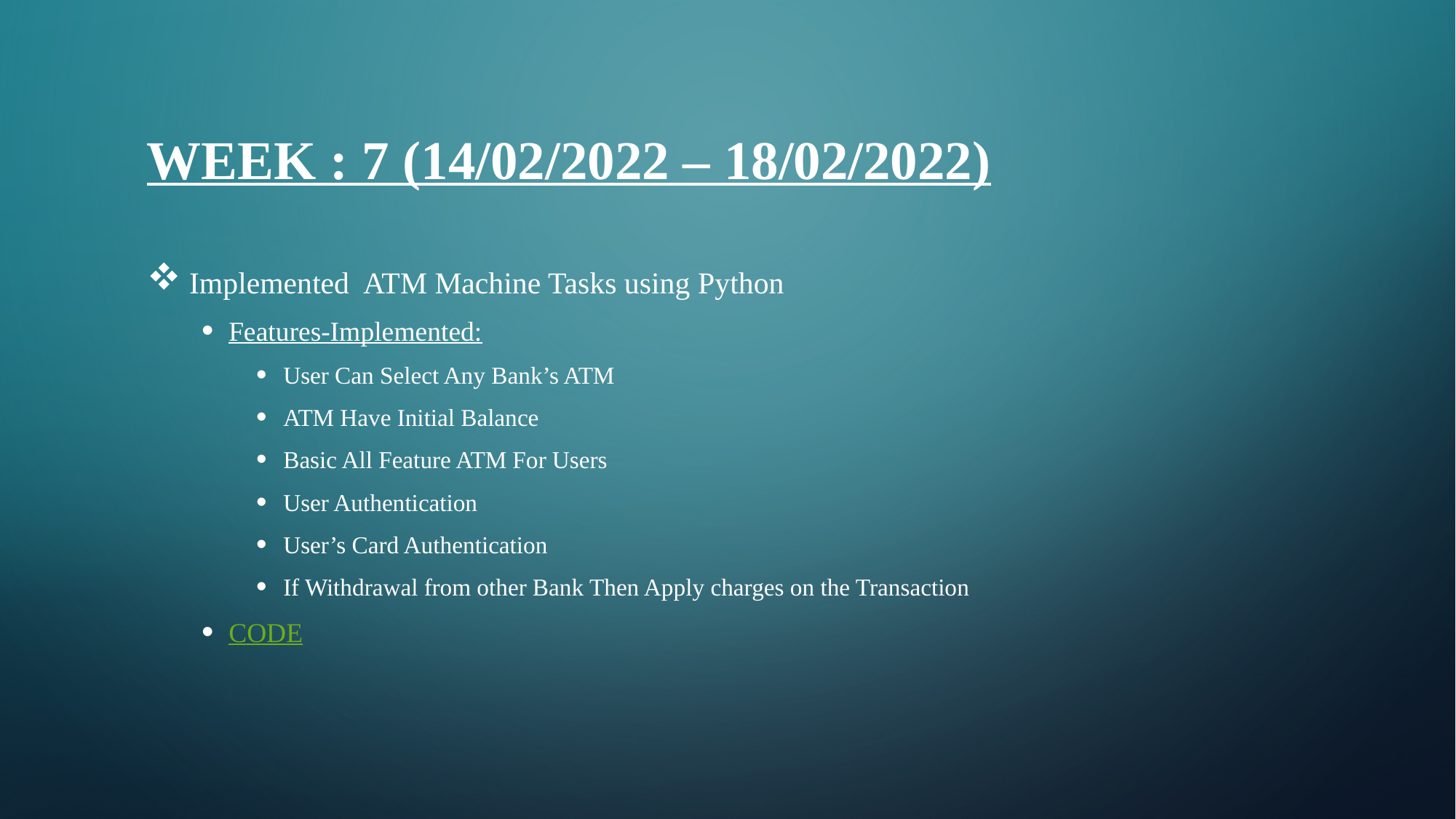

WEEK : 7 (14/02/2022 – 18/02/2022)
 Implemented  ATM Machine Tasks using Python
Features-Implemented:
User Can Select Any Bank’s ATM
ATM Have Initial Balance
Basic All Feature ATM For Users
User Authentication
User’s Card Authentication
If Withdrawal from other Bank Then Apply charges on the Transaction
CODE